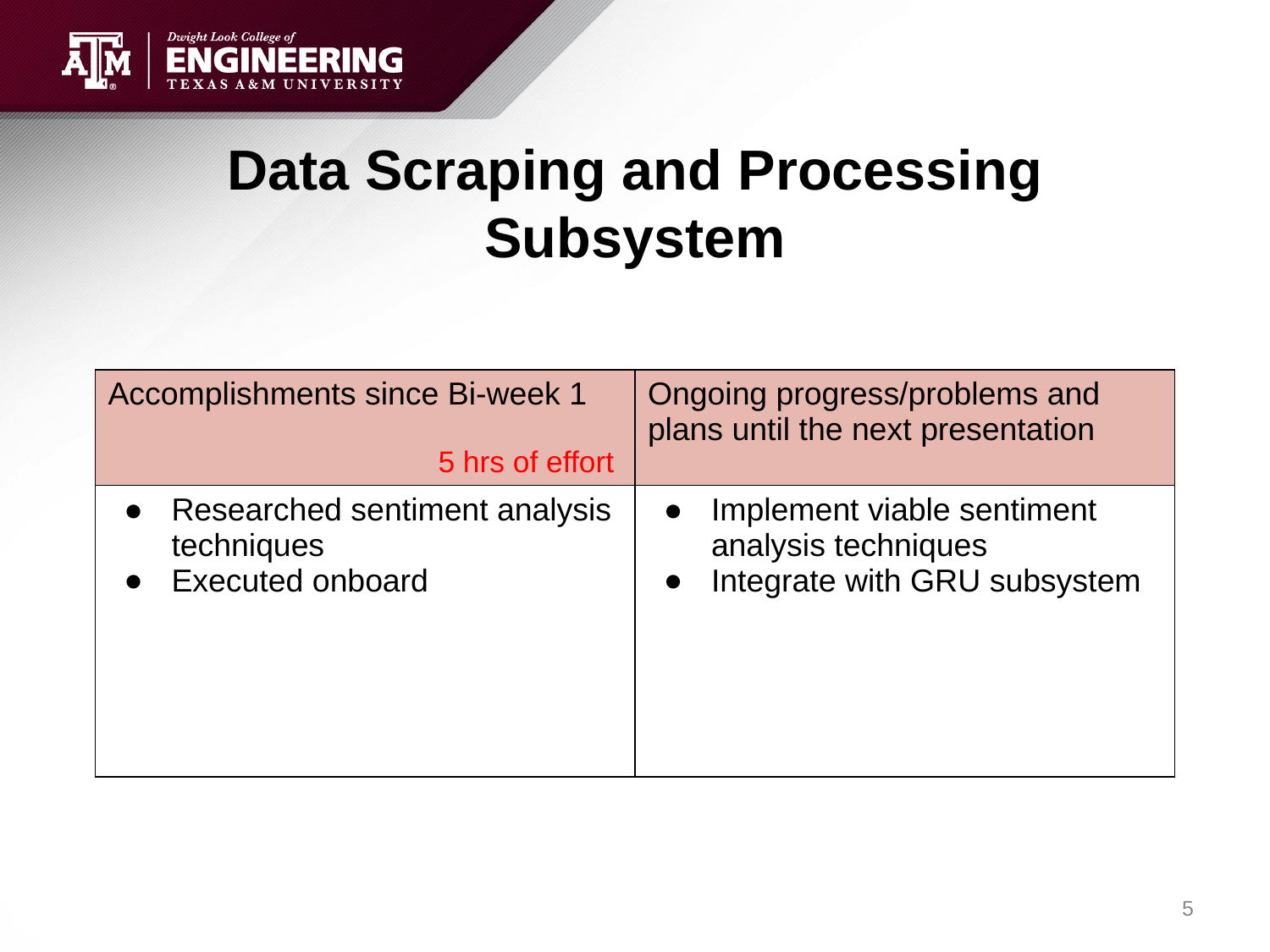

# Data Scraping and Processing Subsystem
| Accomplishments since Bi-week 1 5 hrs of effort | Ongoing progress/problems and plans until the next presentation |
| --- | --- |
| Researched sentiment analysis techniques Executed onboard | Implement viable sentiment analysis techniques Integrate with GRU subsystem |
5